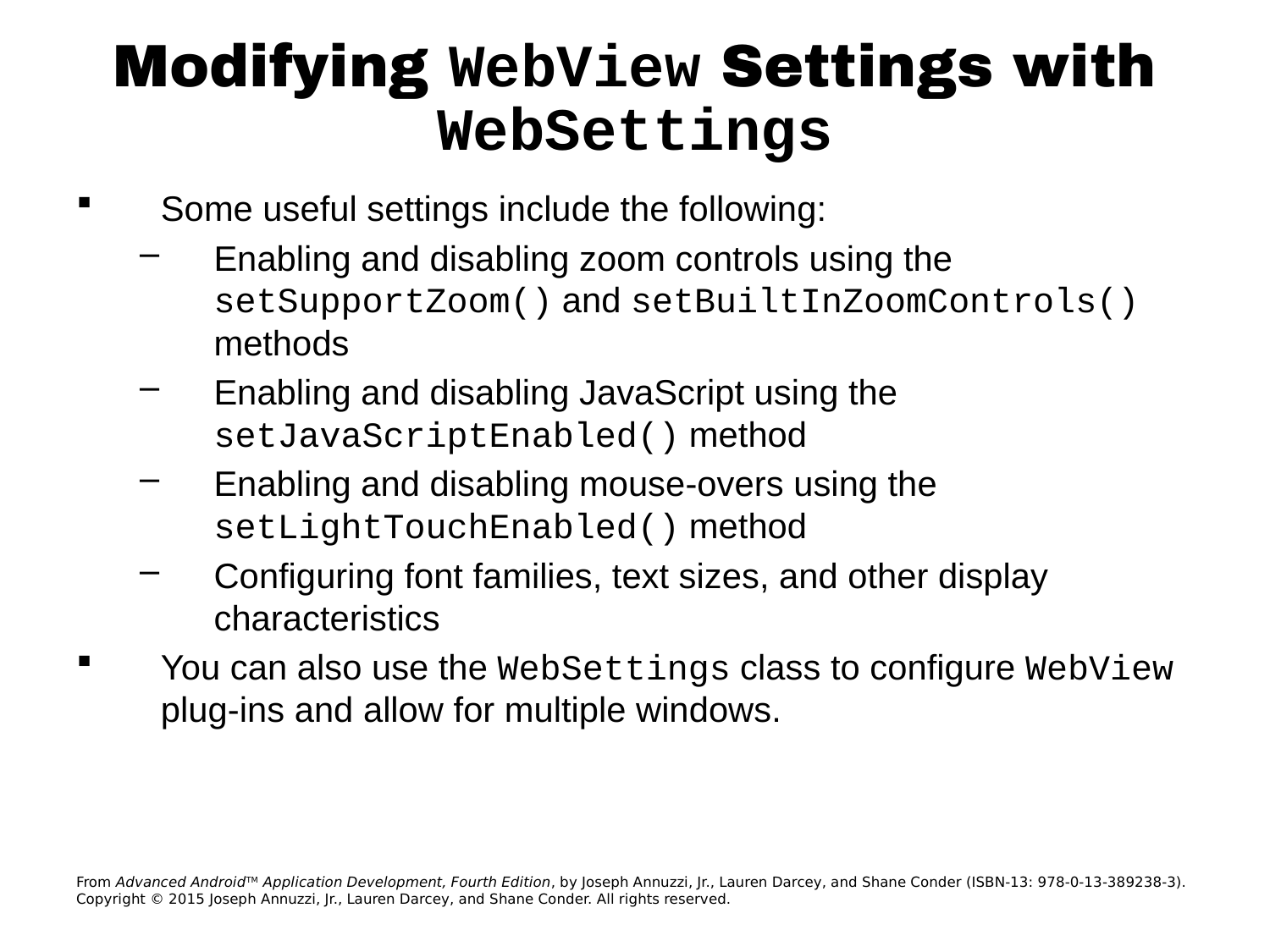

# Modifying WebView Settings with WebSettings
Some useful settings include the following:
Enabling and disabling zoom controls using the setSupportZoom() and setBuiltInZoomControls() methods
Enabling and disabling JavaScript using the setJavaScriptEnabled() method
Enabling and disabling mouse-overs using the setLightTouchEnabled() method
Configuring font families, text sizes, and other display characteristics
You can also use the WebSettings class to configure WebView plug-ins and allow for multiple windows.
From Advanced AndroidTM Application Development, Fourth Edition, by Joseph Annuzzi, Jr., Lauren Darcey, and Shane Conder (ISBN-13: 978-0-13-389238-3). Copyright © 2015 Joseph Annuzzi, Jr., Lauren Darcey, and Shane Conder. All rights reserved.